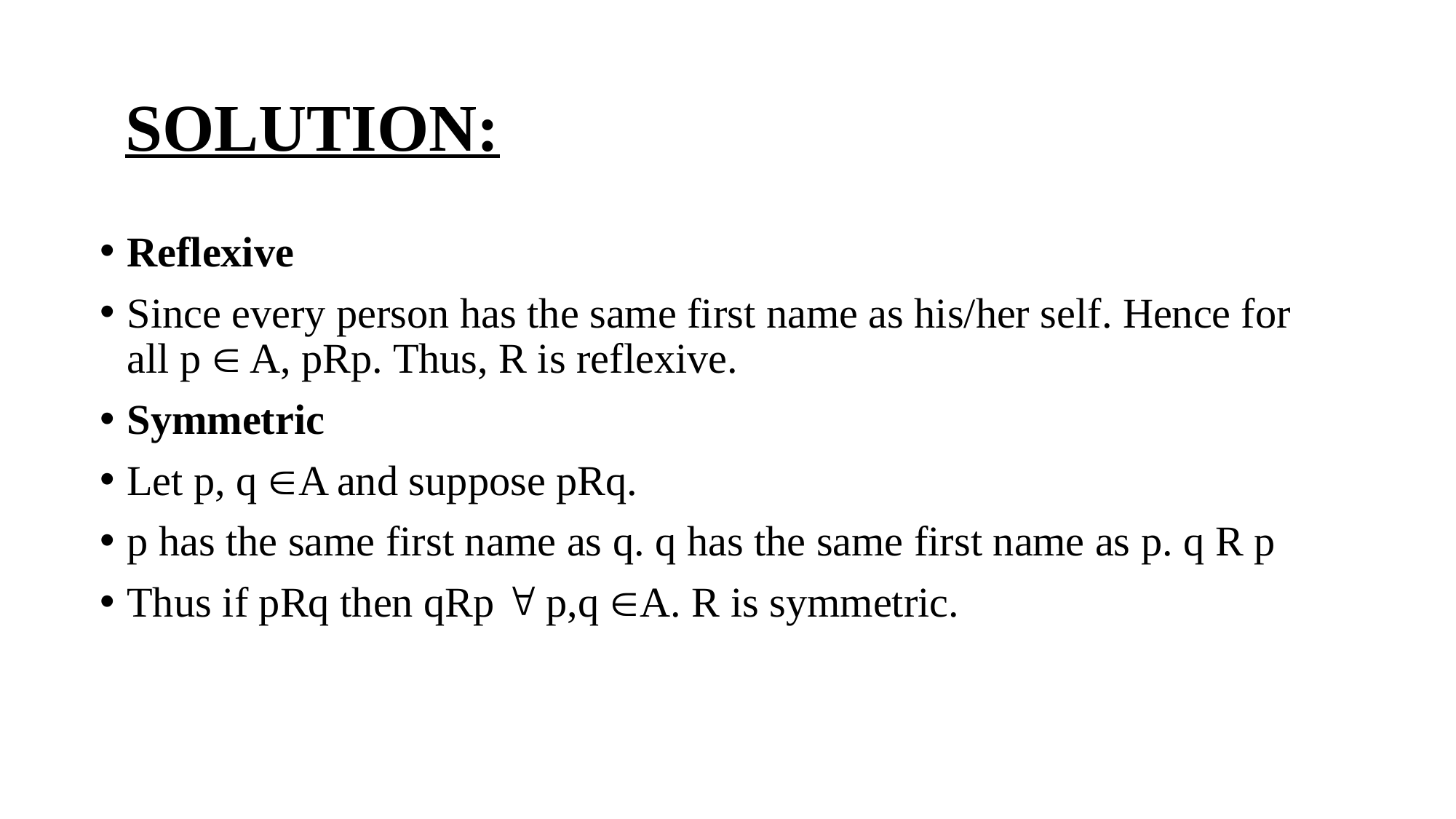

# SOLUTION:
Reflexive
Since every person has the same first name as his/her self. Hence for all p ∈ A, pRp. Thus, R is reflexive.
Symmetric
Let p, q ∈A and suppose pRq.
p has the same first name as q. q has the same first name as p. q R p
Thus if pRq then qRp ∀ p,q ∈A. R is symmetric.